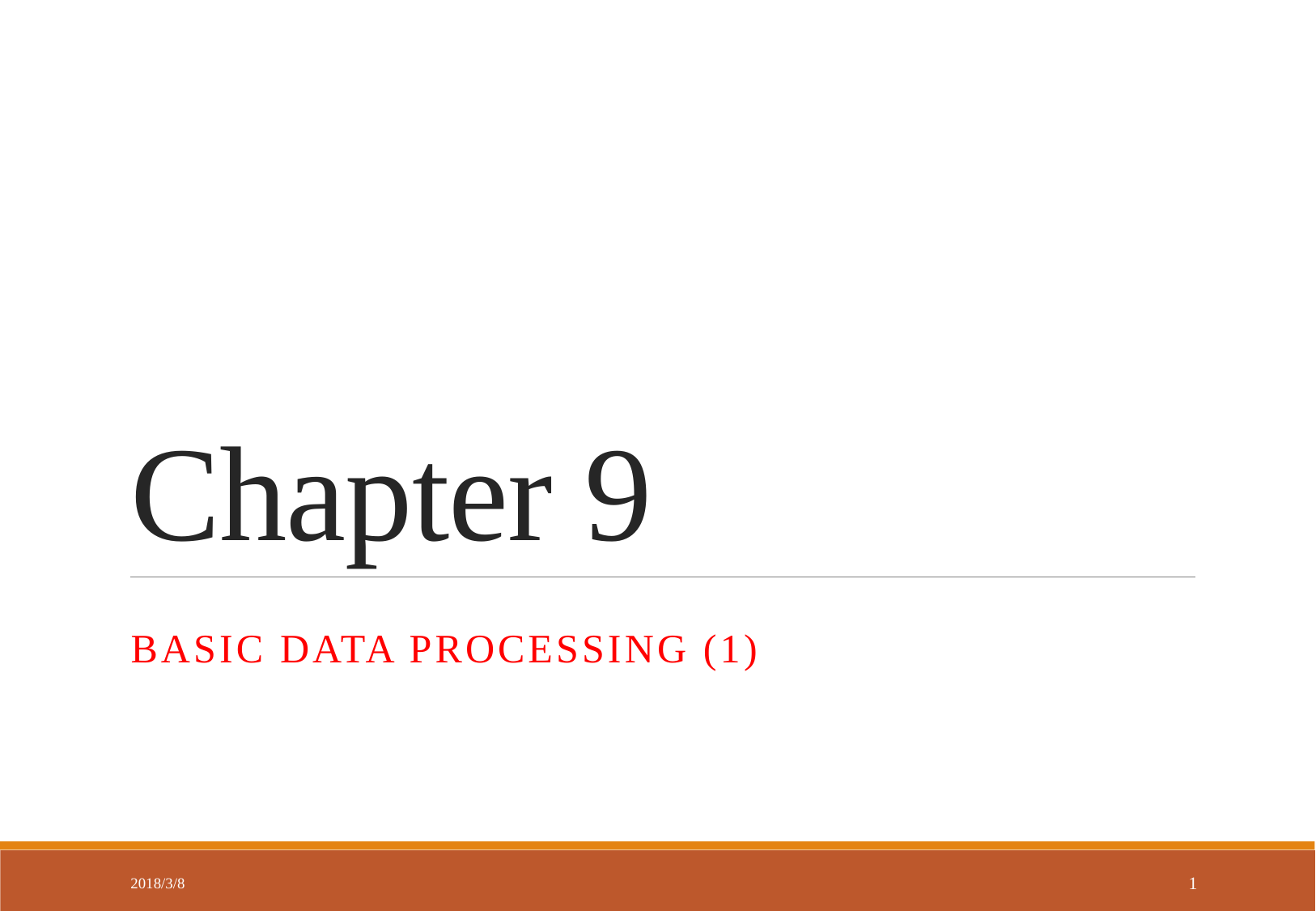

# Chapter 9
Basic Data Processing (1)
2018/3/8
1